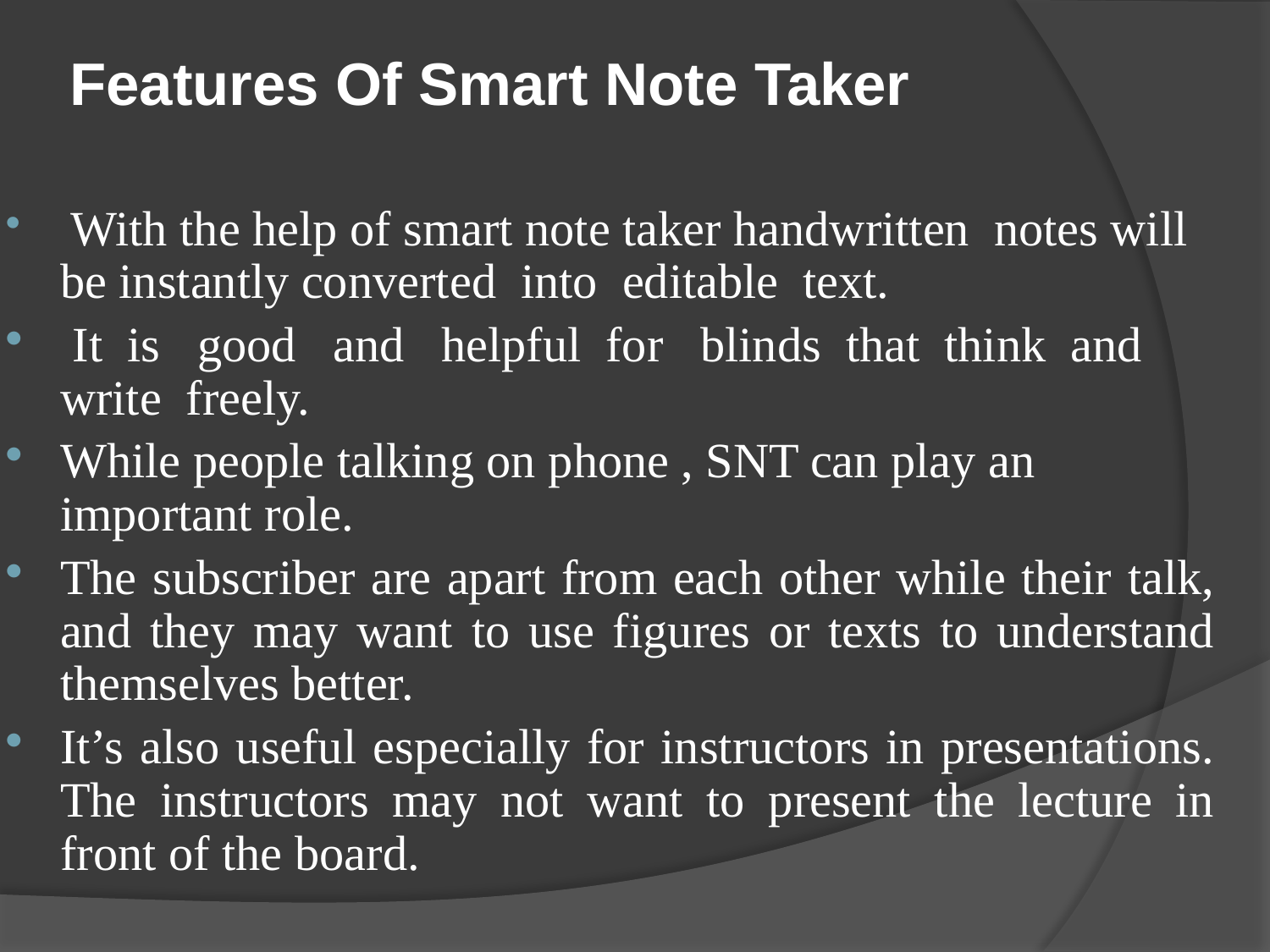

# Features Of Smart Note Taker
 With the help of smart note taker handwritten  notes will be instantly converted  into  editable  text.
 It  is   good   and   helpful  for   blinds  that  think  and  write  freely.
While people talking on phone , SNT can play an important role.
The subscriber are apart from each other while their talk, and they may want to use figures or texts to understand themselves better.
It’s also useful especially for instructors in presentations. The instructors may not want to present the lecture in front of the board.